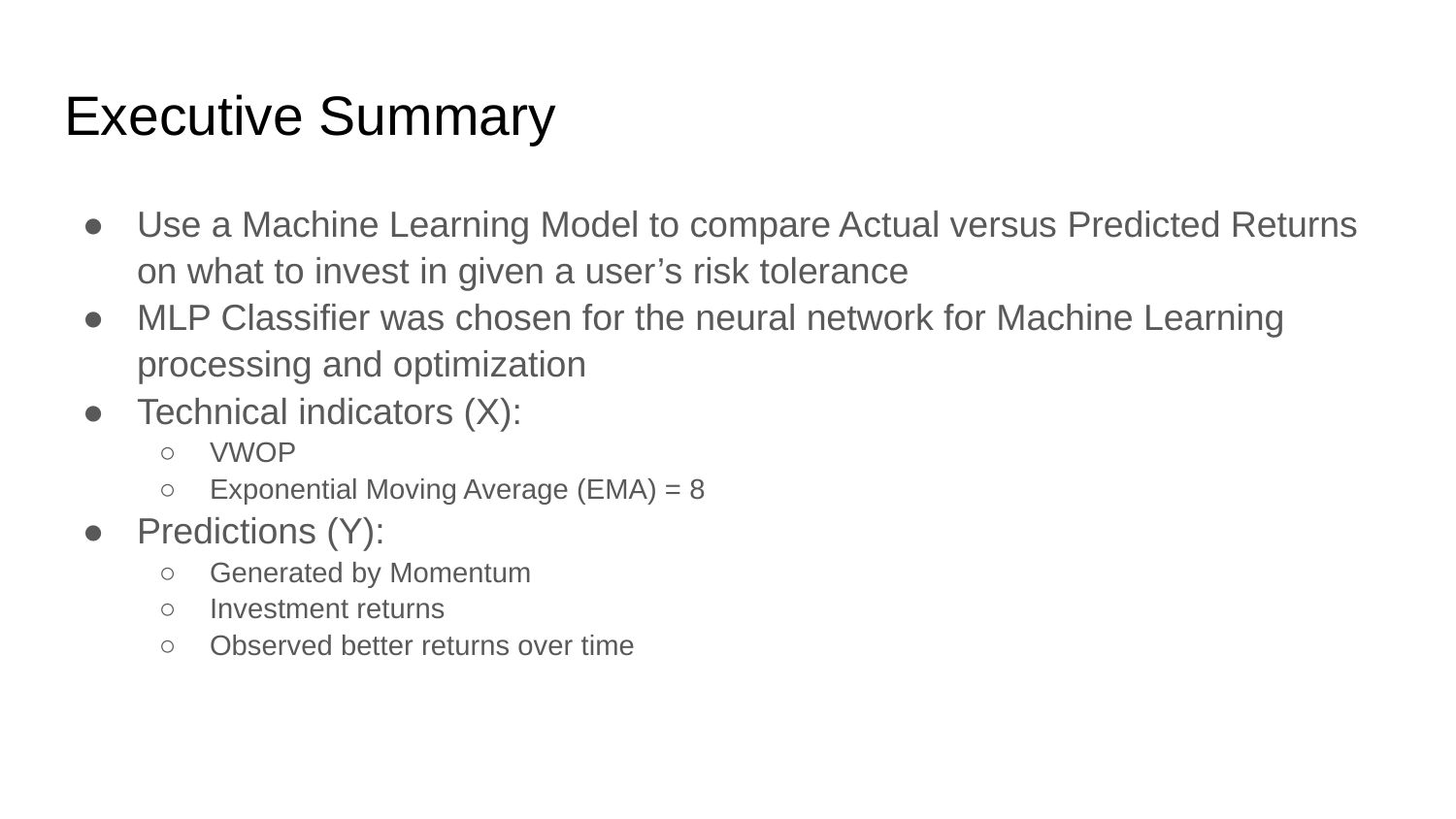

# Executive Summary
Use a Machine Learning Model to compare Actual versus Predicted Returns on what to invest in given a user’s risk tolerance
MLP Classifier was chosen for the neural network for Machine Learning processing and optimization
Technical indicators (X):
VWOP
Exponential Moving Average (EMA) = 8
Predictions (Y):
Generated by Momentum
Investment returns
Observed better returns over time